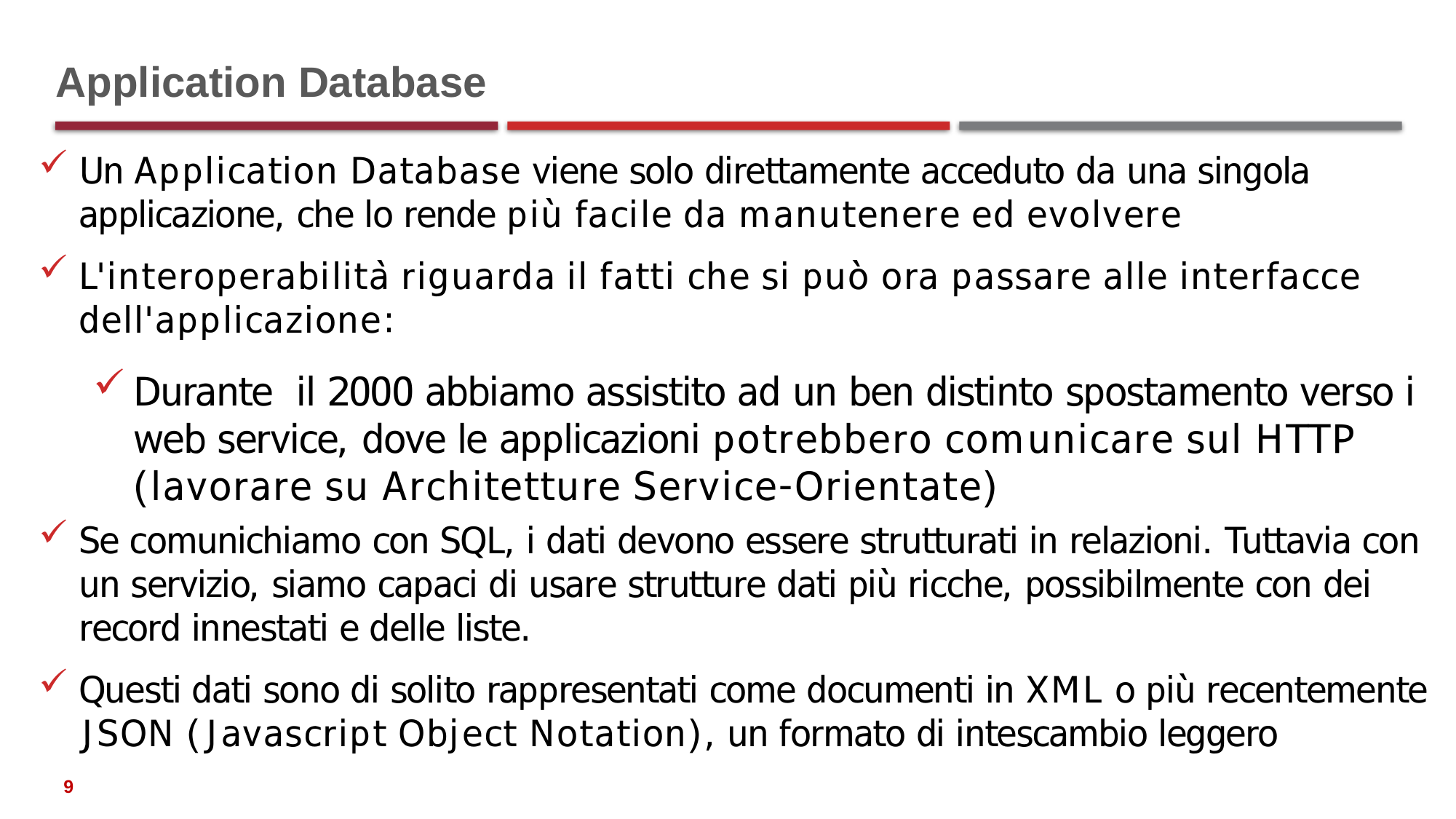

# Application Database
Un Application Database viene solo direttamente acceduto da una singola applicazione, che lo rende più facile da manutenere ed evolvere
L'interoperabilità riguarda il fatti che si può ora passare alle interfacce dell'applicazione:
Durante  il 2000 abbiamo assistito ad un ben distinto spostamento verso i web service, dove le applicazioni potrebbero comunicare sul HTTP (lavorare su Architetture Service-Orientate)
Se comunichiamo con SQL, i dati devono essere strutturati in relazioni. Tuttavia con un servizio, siamo capaci di usare strutture dati più ricche, possibilmente con dei record innestati e delle liste.
Questi dati sono di solito rappresentati come documenti in XML o più recentemente JSON (Javascript Object Notation), un formato di intescambio leggero
9